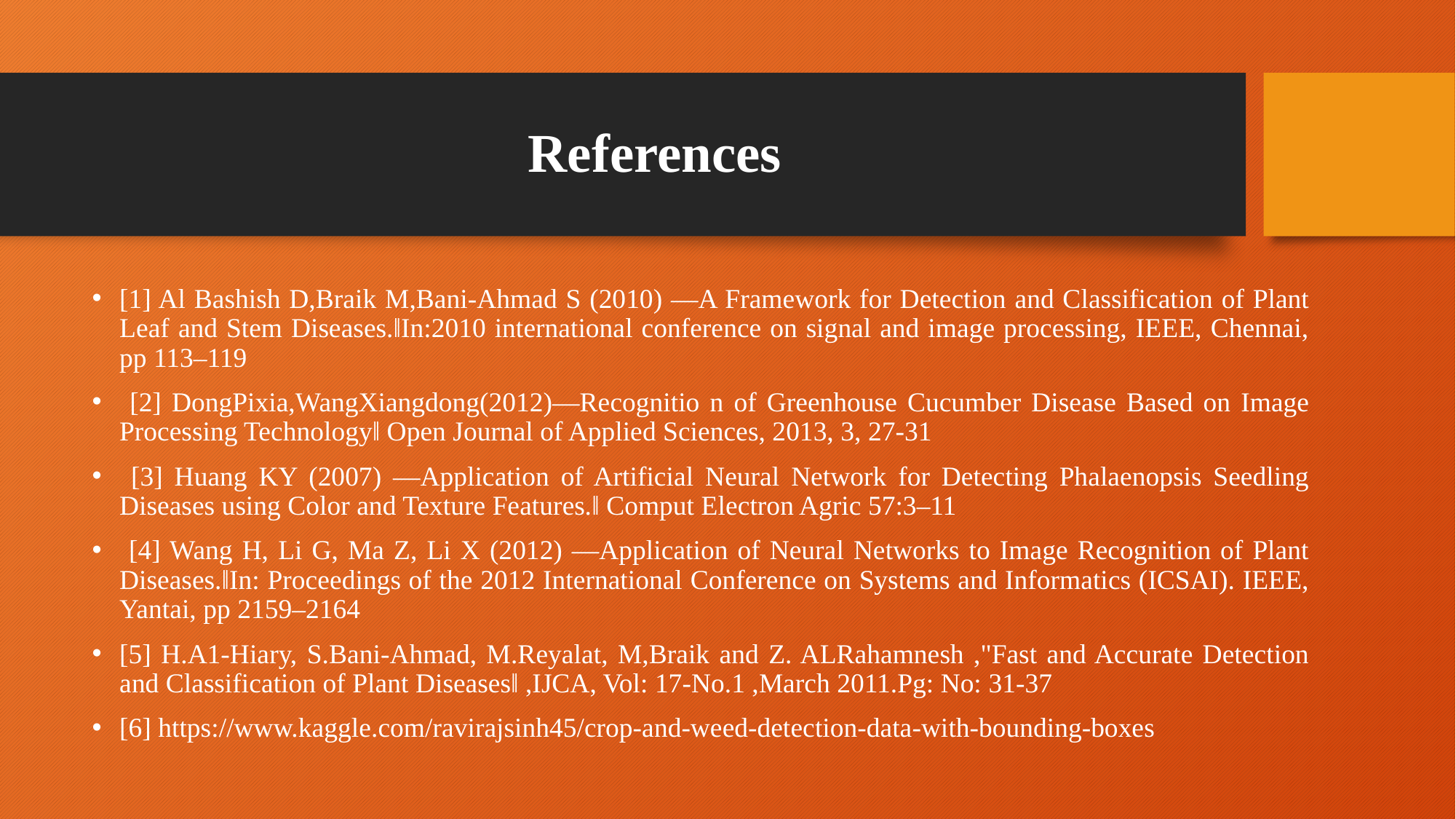

# References
[1] Al Bashish D,Braik M,Bani-Ahmad S (2010) ―A Framework for Detection and Classification of Plant Leaf and Stem Diseases.‖In:2010 international conference on signal and image processing, IEEE, Chennai, pp 113–119
 [2] DongPixia,WangXiangdong(2012)―Recognitio n of Greenhouse Cucumber Disease Based on Image Processing Technology‖ Open Journal of Applied Sciences, 2013, 3, 27-31
 [3] Huang KY (2007) ―Application of Artificial Neural Network for Detecting Phalaenopsis Seedling Diseases using Color and Texture Features.‖ Comput Electron Agric 57:3–11
 [4] Wang H, Li G, Ma Z, Li X (2012) ―Application of Neural Networks to Image Recognition of Plant Diseases.‖In: Proceedings of the 2012 International Conference on Systems and Informatics (ICSAI). IEEE, Yantai, pp 2159–2164
[5] H.A1-Hiary, S.Bani-Ahmad, M.Reyalat, M,Braik and Z. ALRahamnesh ,"Fast and Accurate Detection and Classification of Plant Diseases‖ ,IJCA, Vol: 17-No.1 ,March 2011.Pg: No: 31-37
[6] https://www.kaggle.com/ravirajsinh45/crop-and-weed-detection-data-with-bounding-boxes